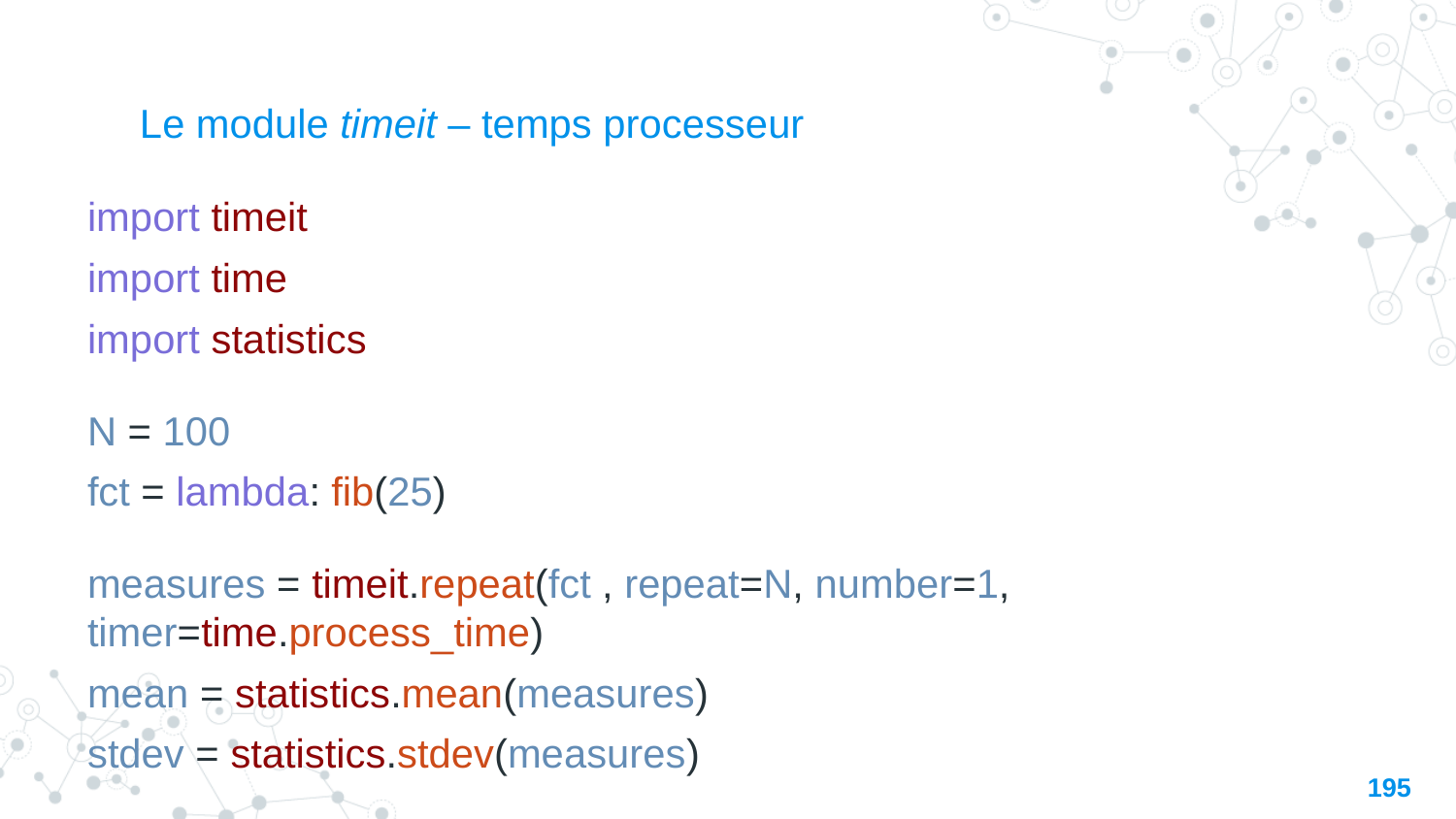

# Le module timeit – temps processeur
import timeit
import time
import statistics

N = 100
fct = lambda: fib(25)

measures = timeit.repeat(fct , repeat=N, number=1, timer=time.process_time)
mean = statistics.mean(measures)
stdev = statistics.stdev(measures)

195